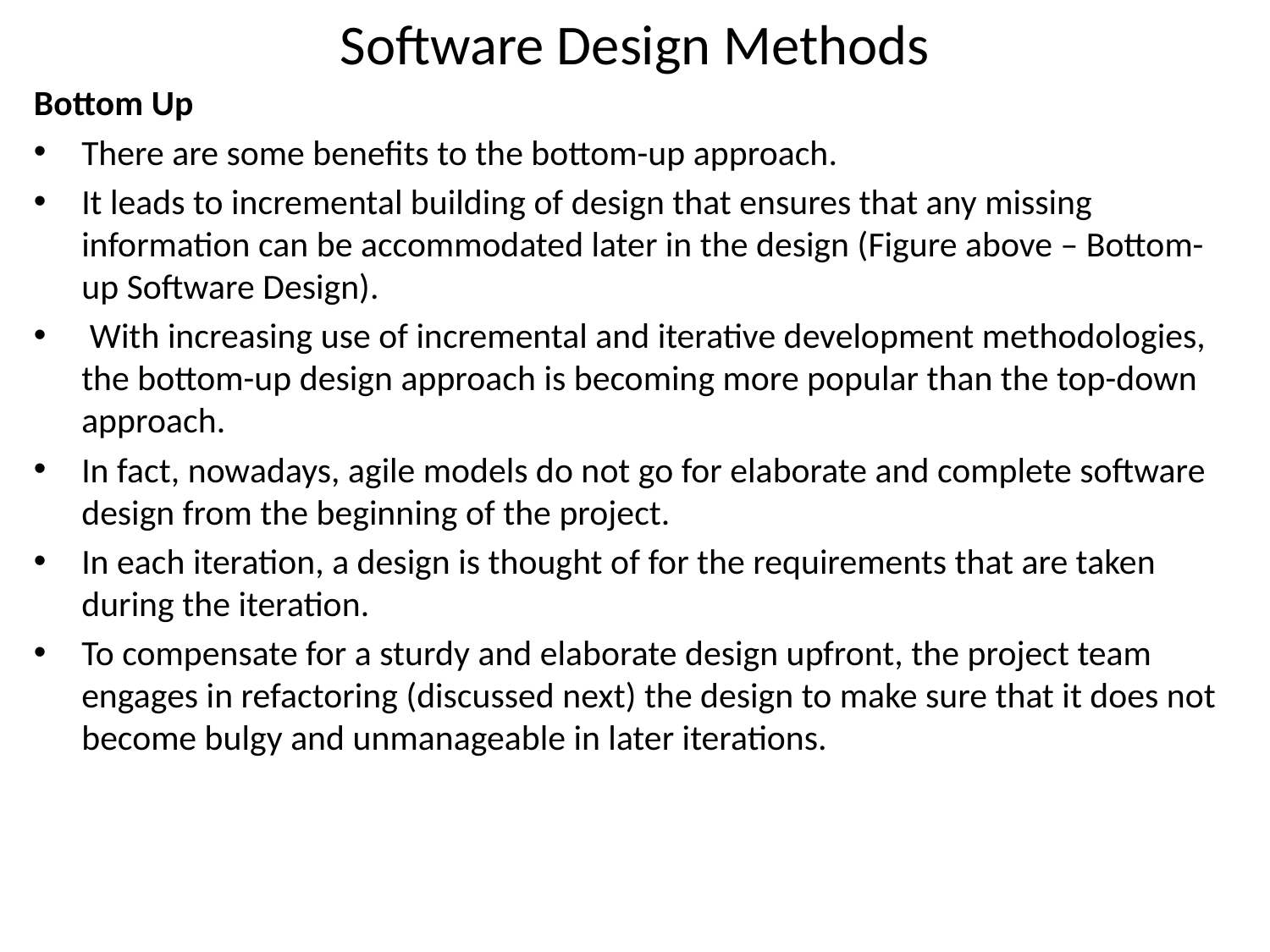

# Software Design Methods
Bottom Up
There are some benefits to the bottom-up approach.
It leads to incremental building of design that ensures that any missing information can be accommodated later in the design (Figure above – Bottom-up Software Design).
 With increasing use of incremental and iterative development methodologies, the bottom-up design approach is becoming more popular than the top-down approach.
In fact, nowadays, agile models do not go for elaborate and complete software design from the beginning of the project.
In each iteration, a design is thought of for the requirements that are taken during the iteration.
To compensate for a sturdy and elaborate design upfront, the project team engages in refactoring (discussed next) the design to make sure that it does not become bulgy and unmanageable in later iterations.